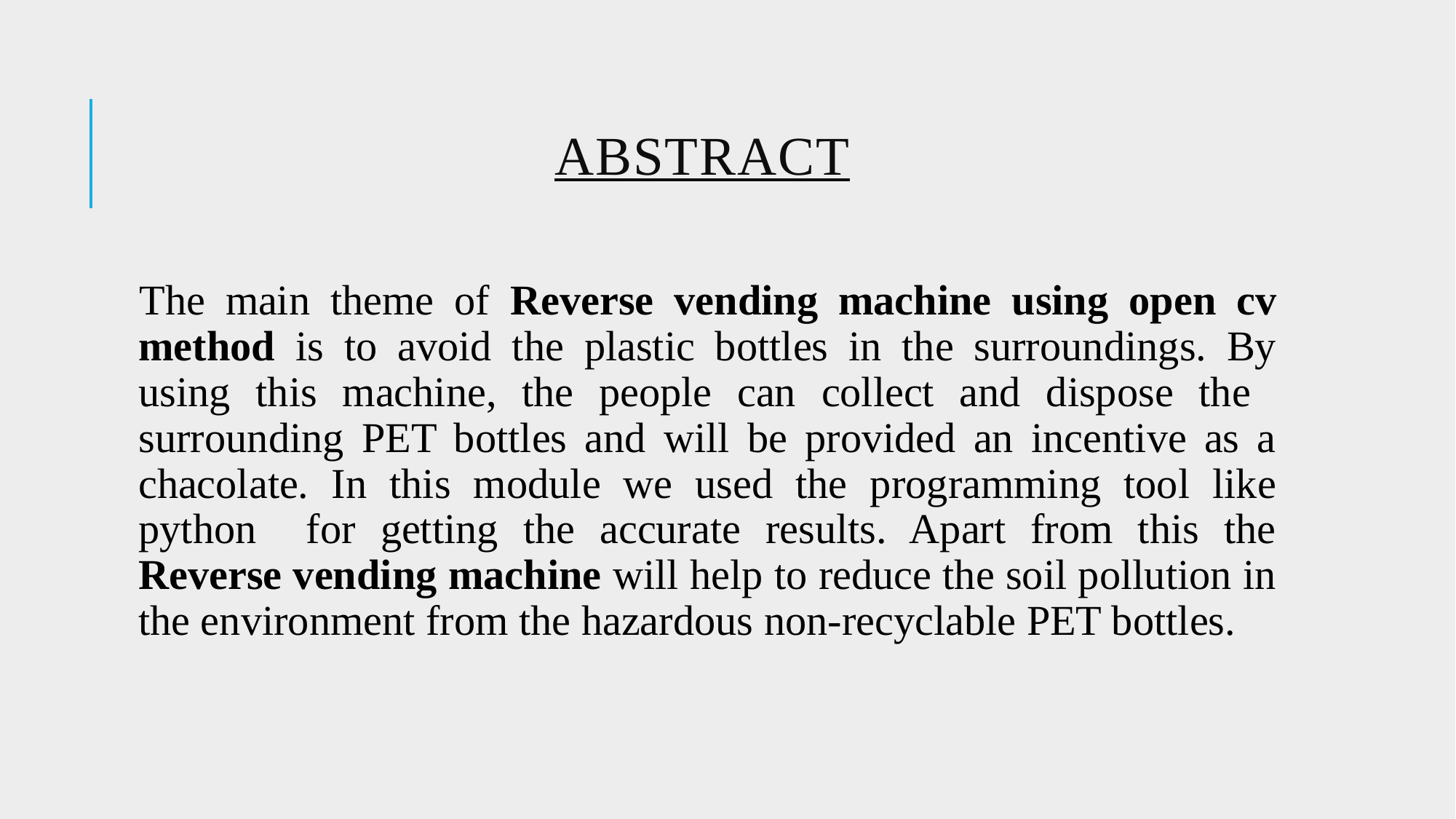

# Abstract
The main theme of Reverse vending machine using open cv method is to avoid the plastic bottles in the surroundings. By using this machine, the people can collect and dispose the  surrounding PET bottles and will be provided an incentive as a chacolate. In this module we used the programming tool like python  for getting the accurate results. Apart from this the Reverse vending machine will help to reduce the soil pollution in the environment from the hazardous non-recyclable PET bottles.